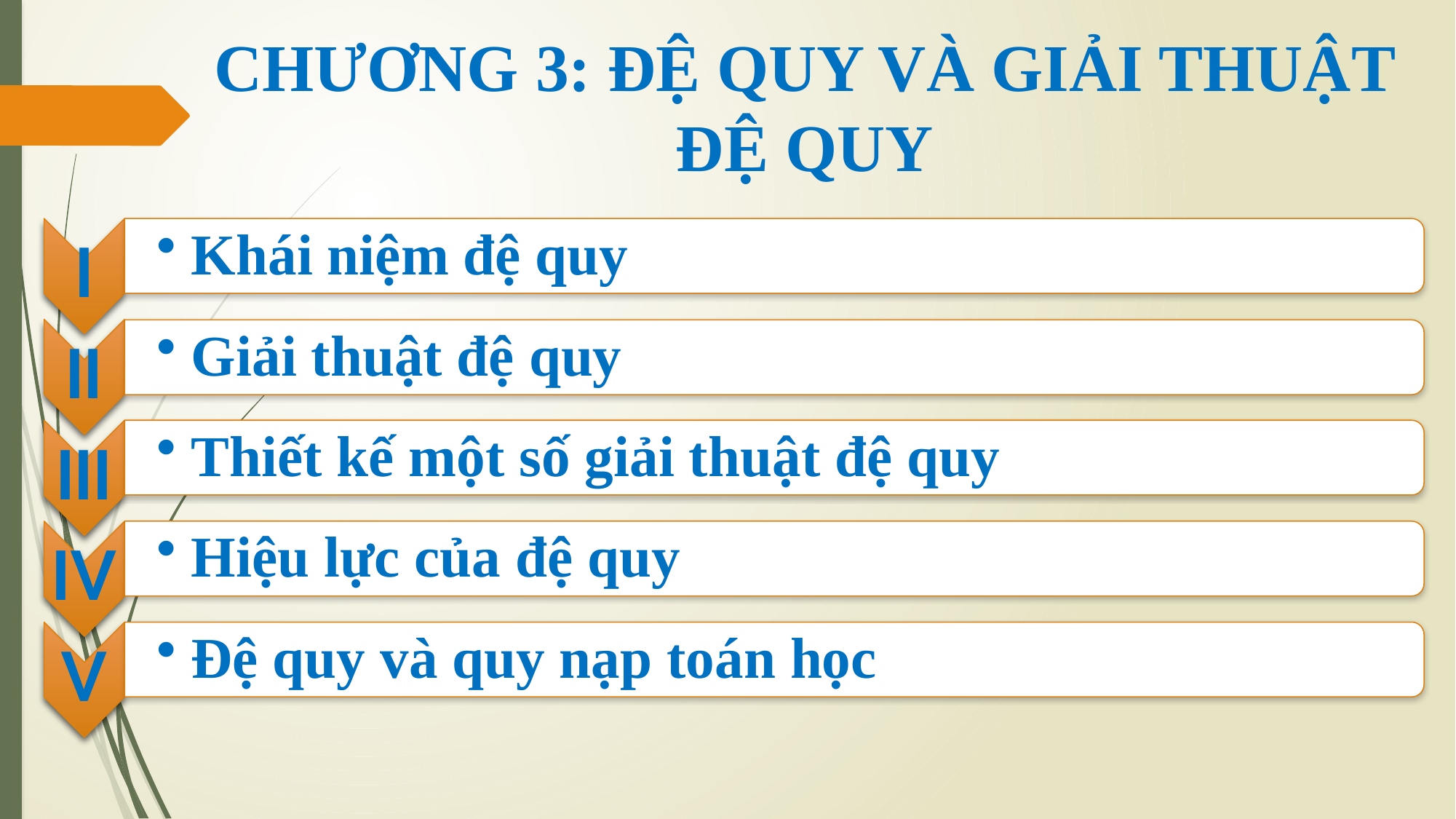

# CHƯƠNG 3: ĐỆ QUY VÀ GIẢI THUẬT ĐỆ QUY
I
Khái niệm đệ quy
II
Giải thuật đệ quy
III
Thiết kế một số giải thuật đệ quy
IV
Hiệu lực của đệ quy
V
Đệ quy và quy nạp toán học